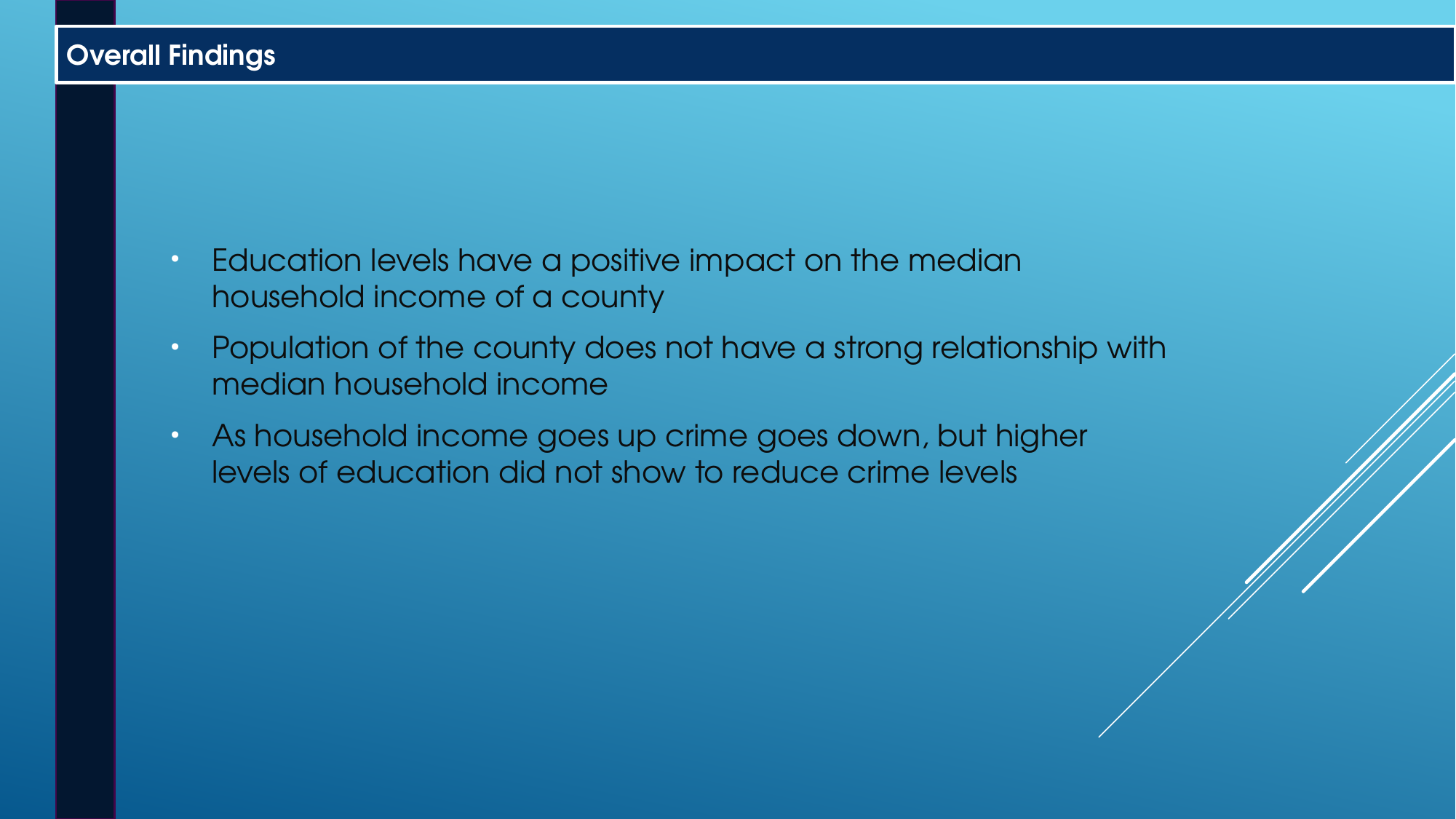

Overall Findings
Education levels have a positive impact on the median household income of a county
Population of the county does not have a strong relationship with median household income
As household income goes up crime goes down, but higher levels of education did not show to reduce crime levels